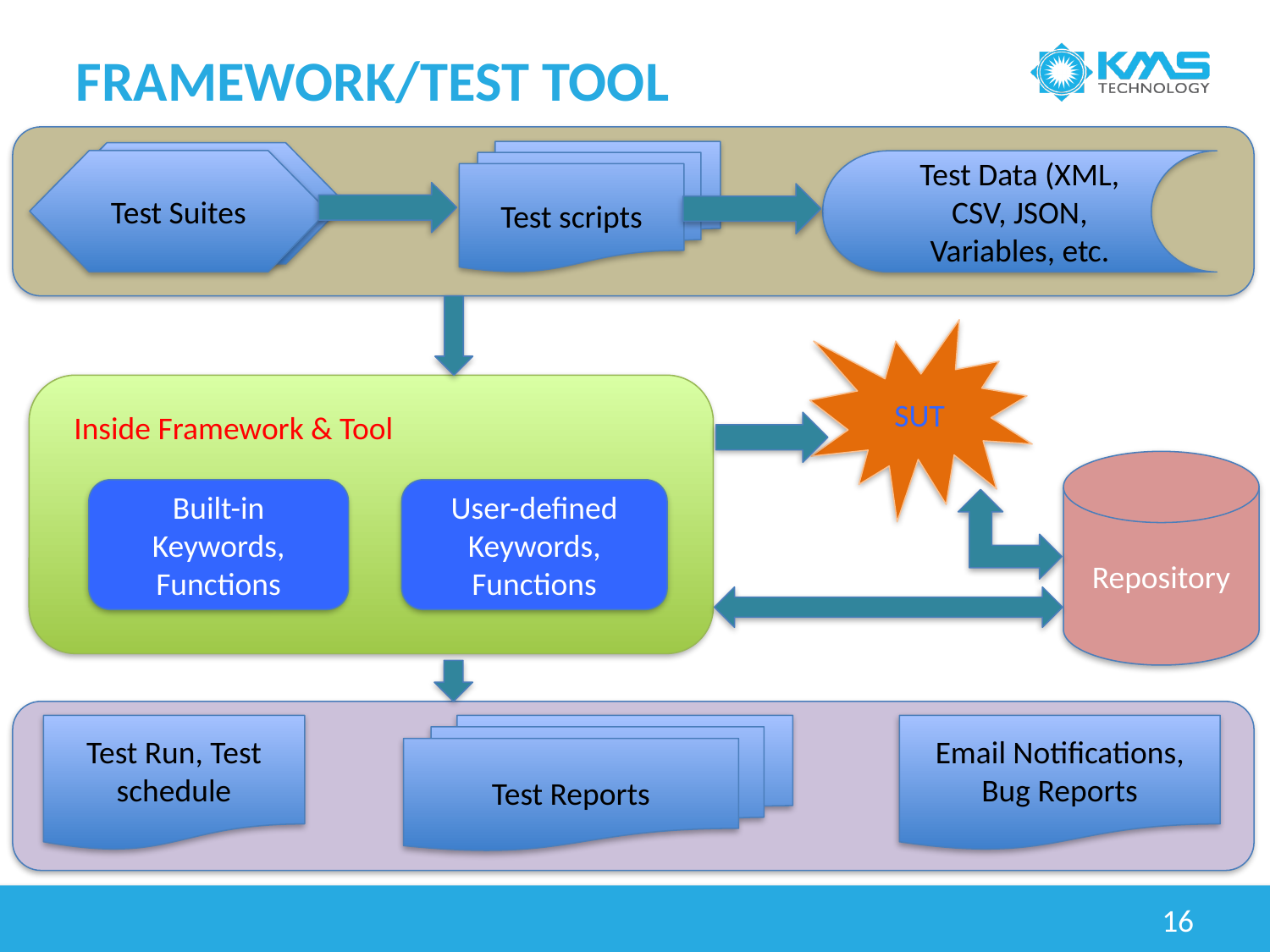

# Framework/test tool

Test scripts
Test Suites
Test Suites
Test Data (XML, CSV, JSON, Variables, etc.

SUT

Inside Framework & Tool

Repository
Built-in Keywords, Functions
User-defined Keywords, Functions

Test Run, Test schedule
Test Reports
Email Notifications, Bug Reports

16